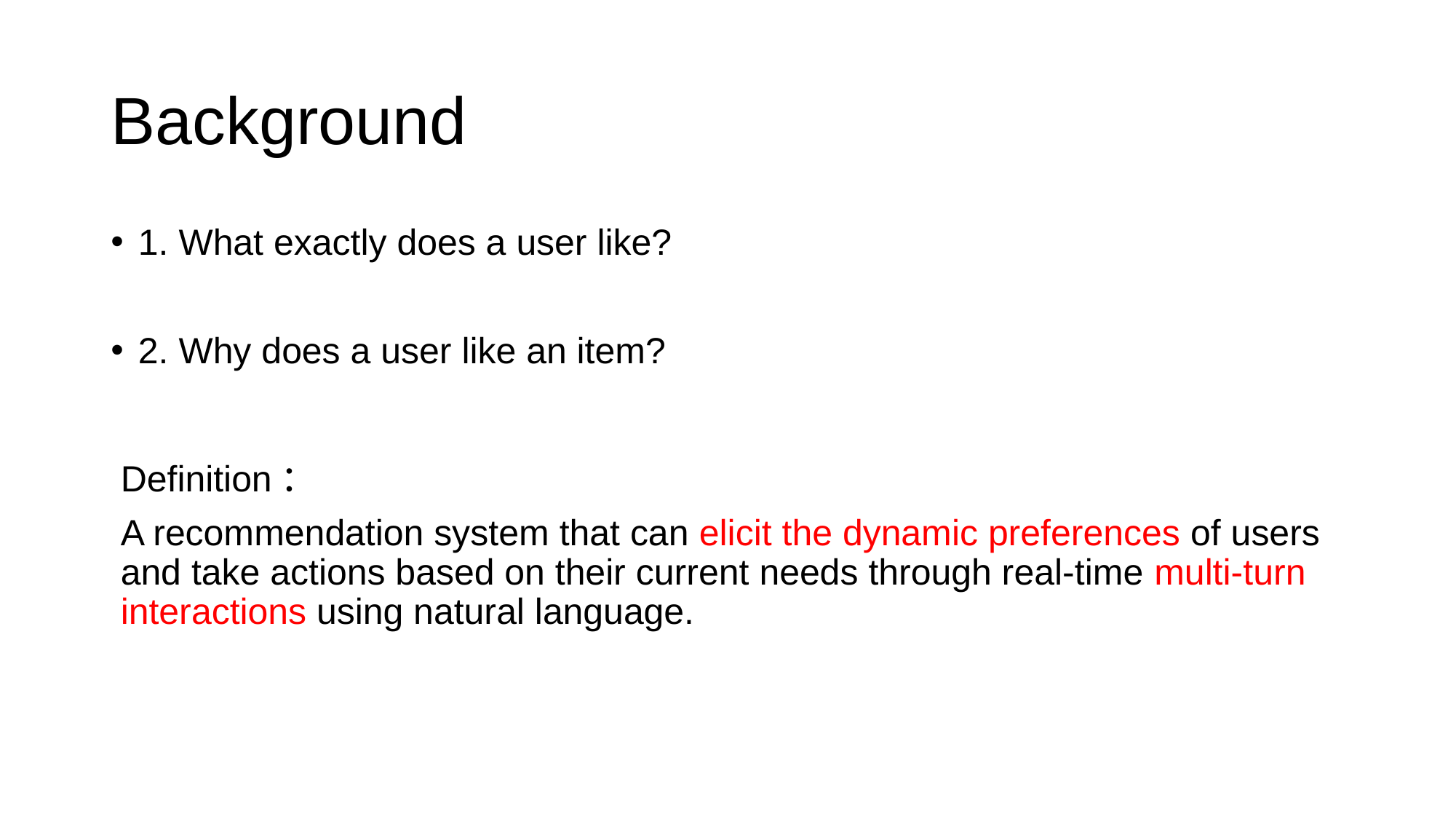

# Background
1. What exactly does a user like?

2. Why does a user like an item?

Definition：
A recommendation system that can elicit the dynamic preferences of users and take actions based on their current needs through real-time multi-turn interactions using natural language.